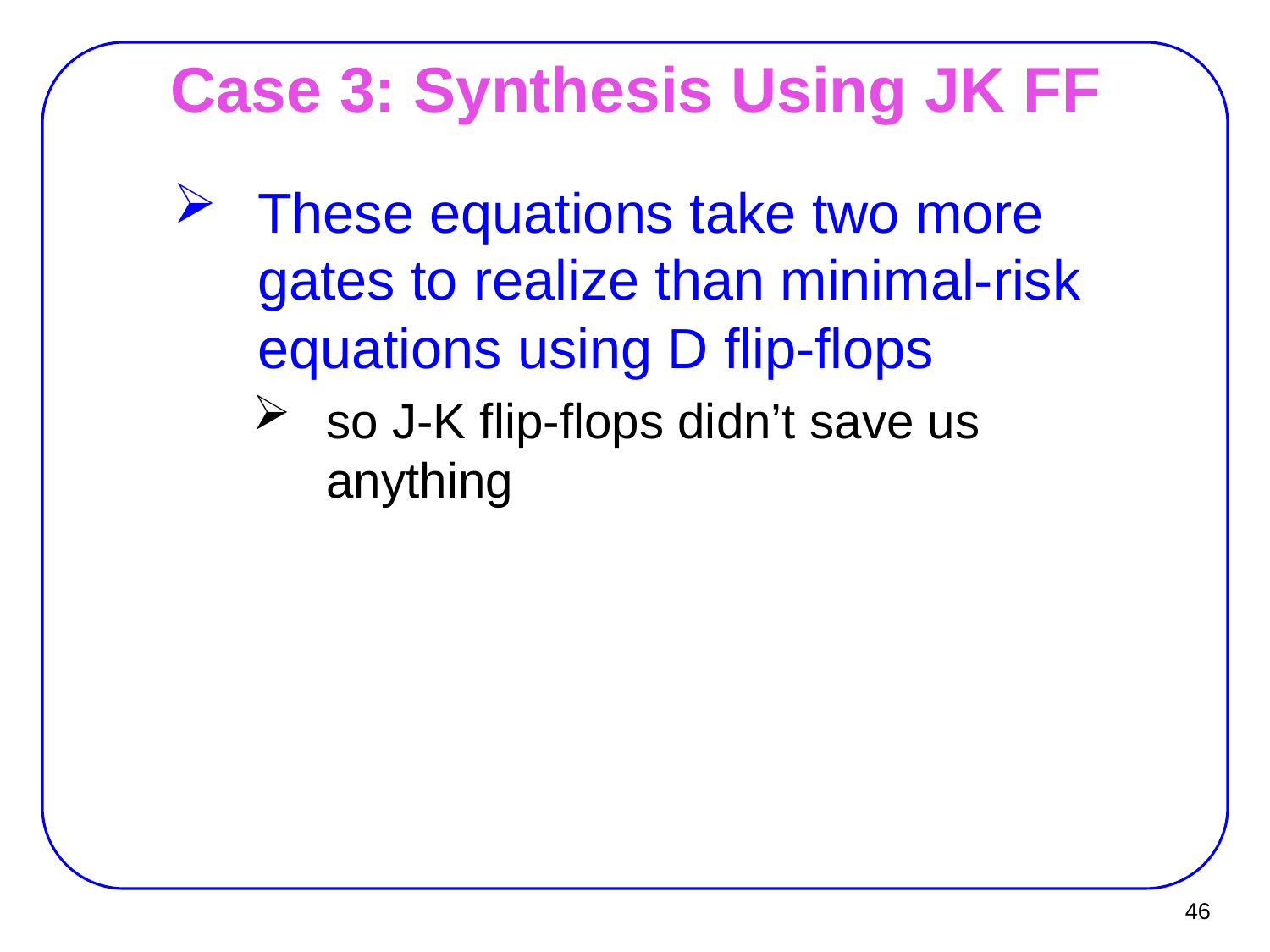

# Case 3: Synthesis Using JK FF
These equations take two more gates to realize than minimal-risk equations using D flip-flops
so J-K flip-flops didn’t save us anything
46